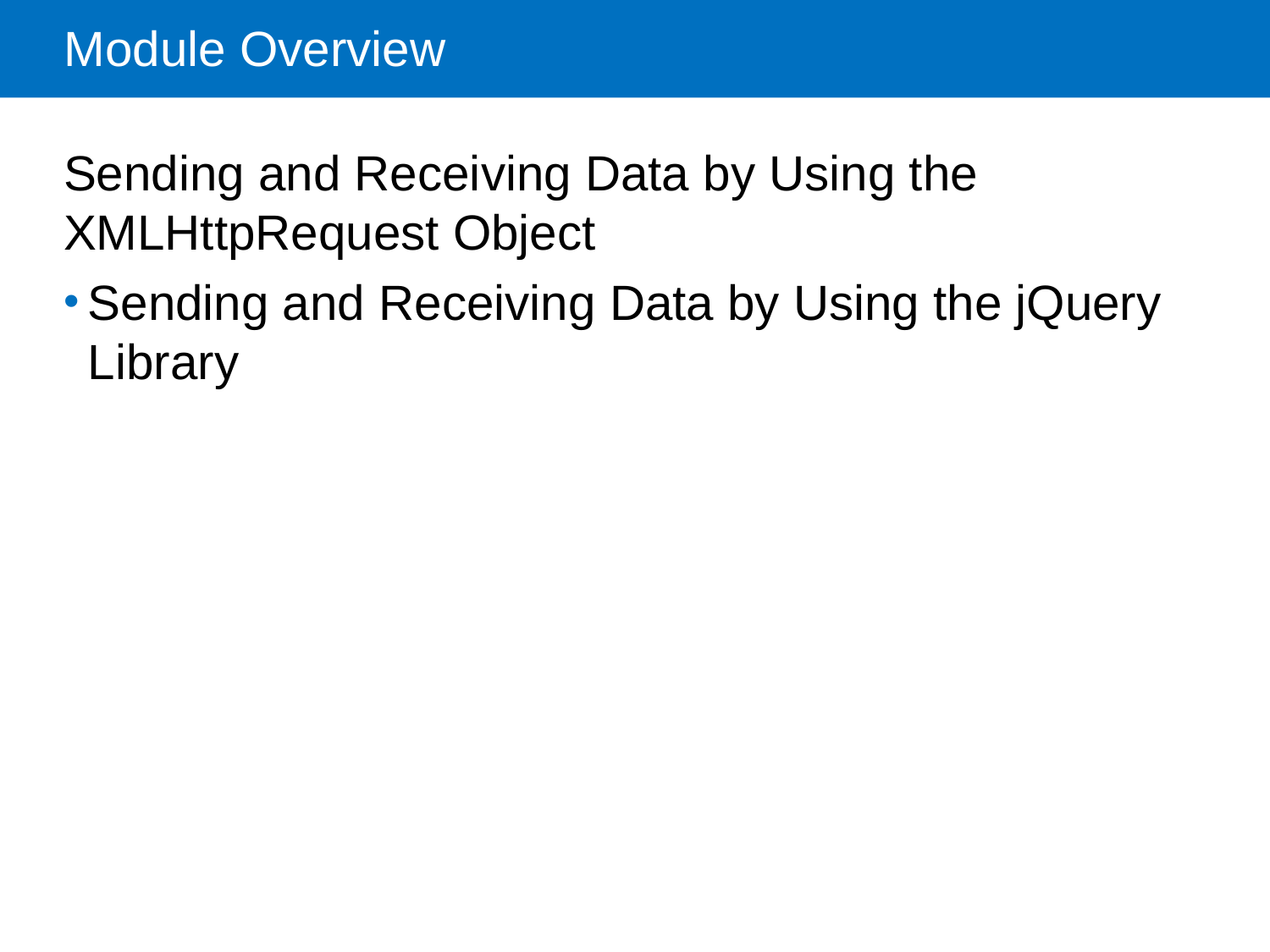

# Module Overview
Sending and Receiving Data by Using the XMLHttpRequest Object
Sending and Receiving Data by Using the jQuery Library